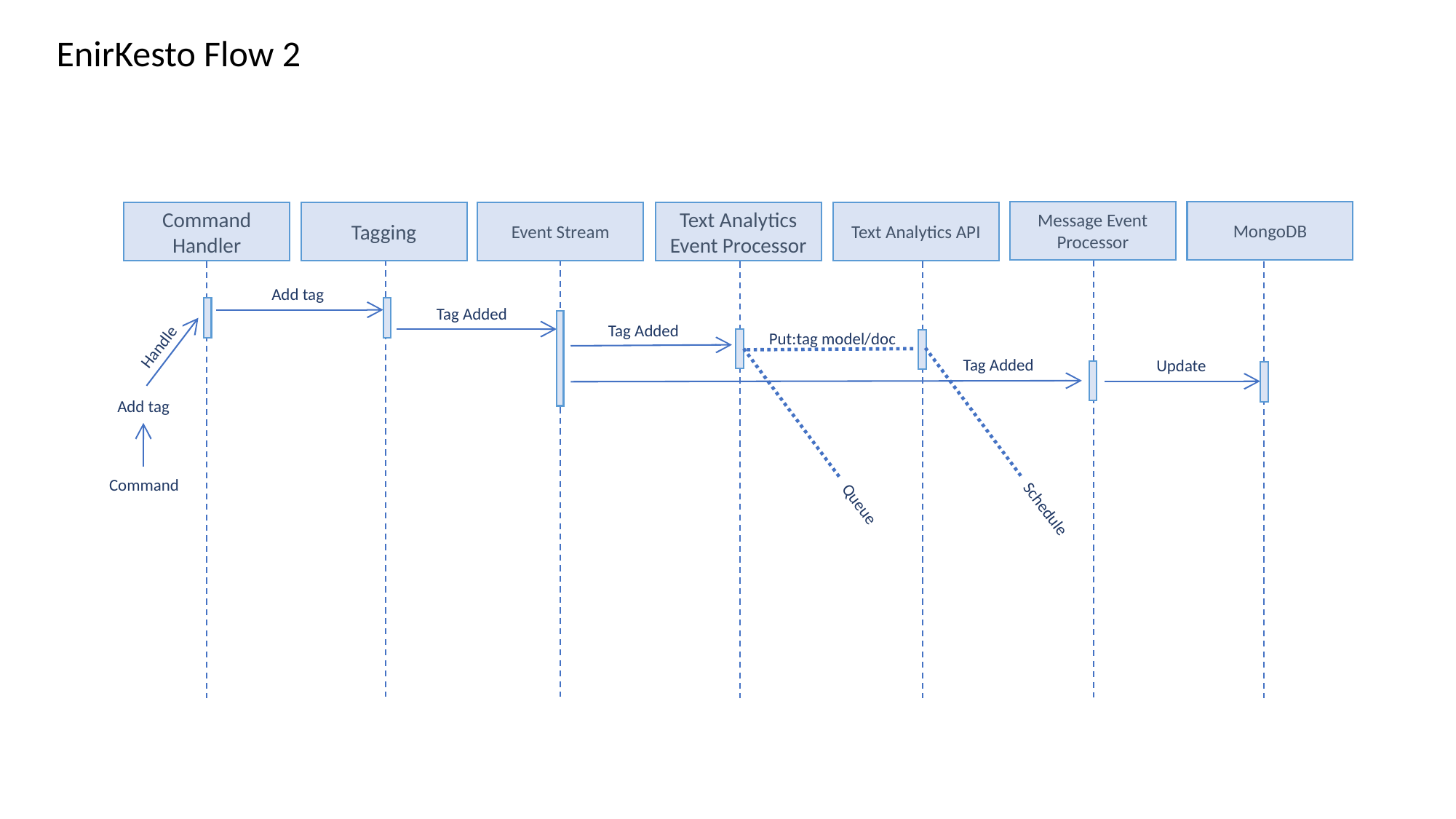

EnirKesto Flow 2
MongoDB
Message Event Processor
Text Analytics Event Processor
Text Analytics API
Command Handler
Tagging
Event Stream
Add tag
Tag Added

Tag Added
Put:tag model/doc

Handle
Tag Added
Update

Add tag
Command
Queue
Schedule